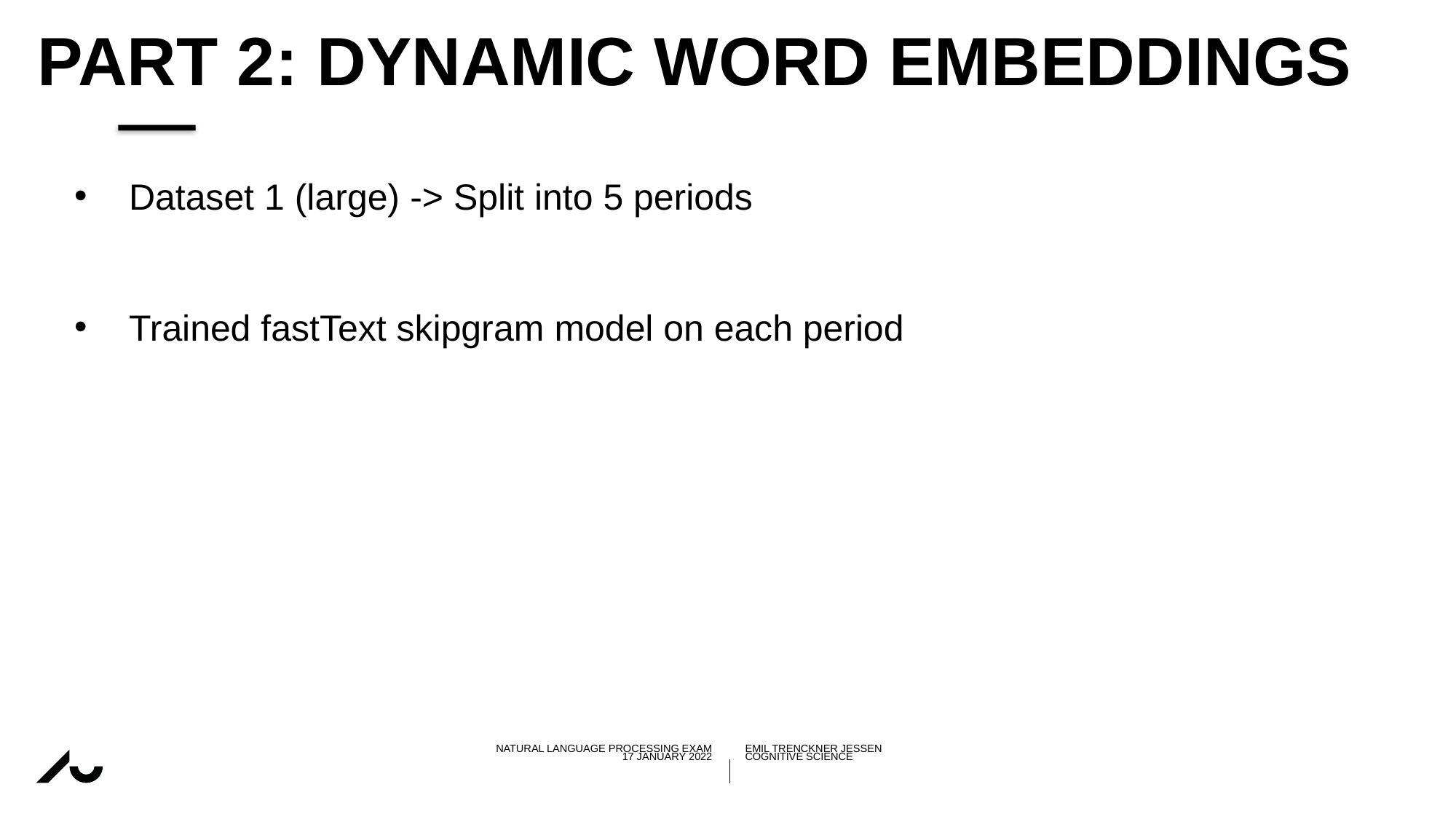

# part 2: Dynamic Word Embeddings
Dataset 1 (large) -> Split into 5 periods

Trained fastText skipgram model on each period